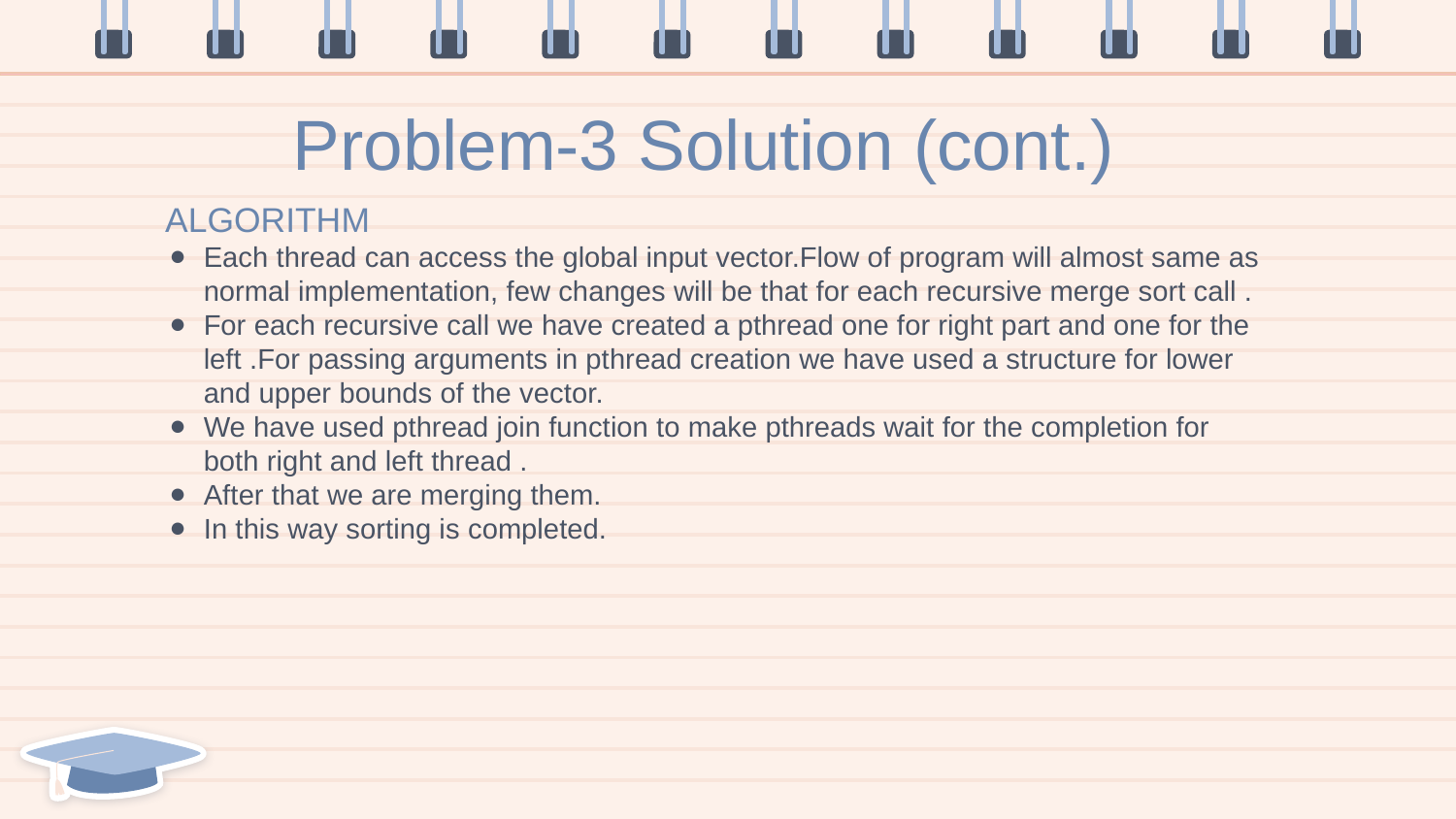

# Problem-3 Solution (cont.)
ALGORITHM
Each thread can access the global input vector.Flow of program will almost same as normal implementation, few changes will be that for each recursive merge sort call .
For each recursive call we have created a pthread one for right part and one for the left .For passing arguments in pthread creation we have used a structure for lower and upper bounds of the vector.
We have used pthread join function to make pthreads wait for the completion for both right and left thread .
After that we are merging them.
In this way sorting is completed.